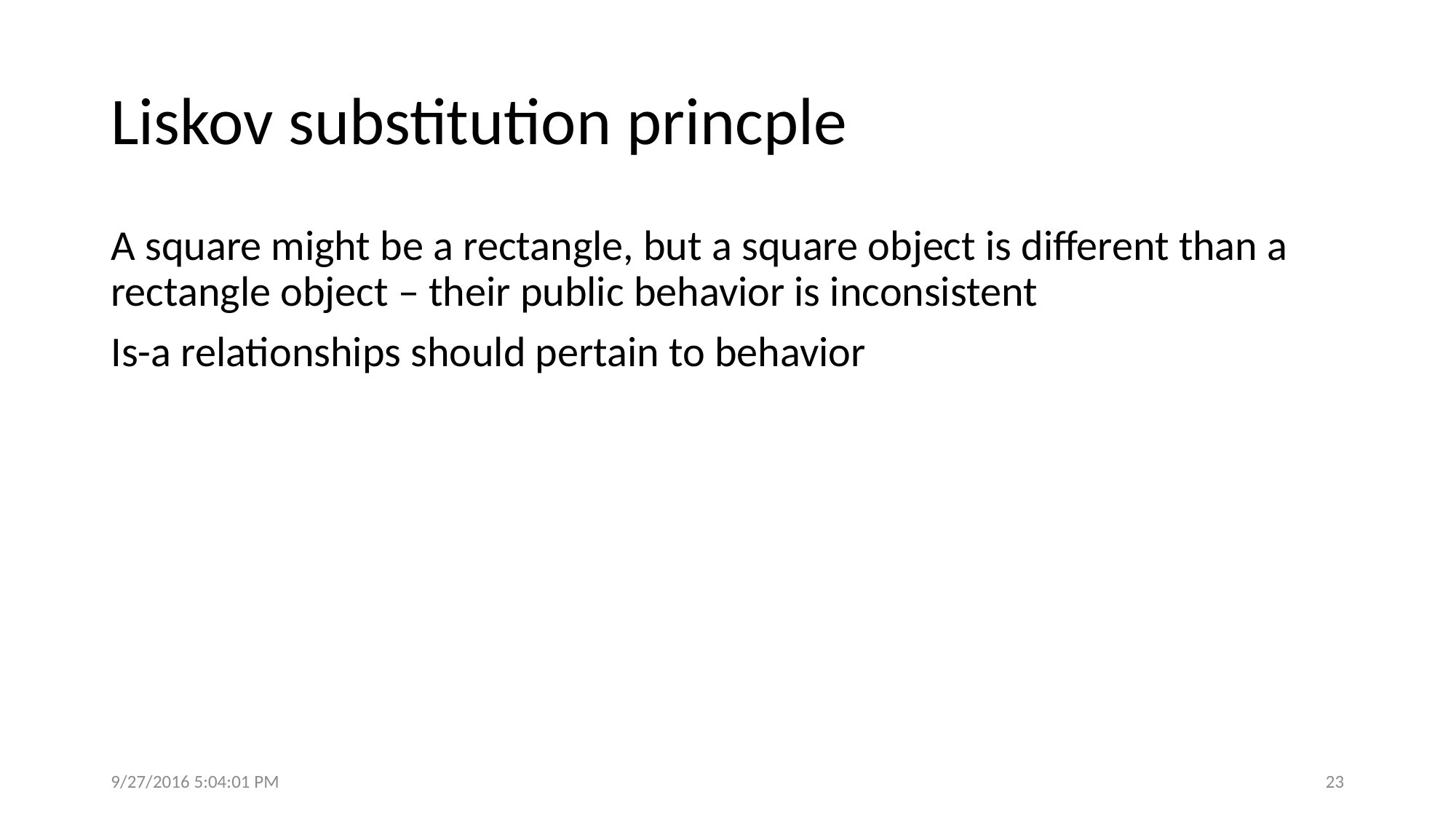

# Liskov substitution princple
A square might be a rectangle, but a square object is different than a rectangle object – their public behavior is inconsistent
Is-a relationships should pertain to behavior
9/27/2016 5:04:01 PM
23